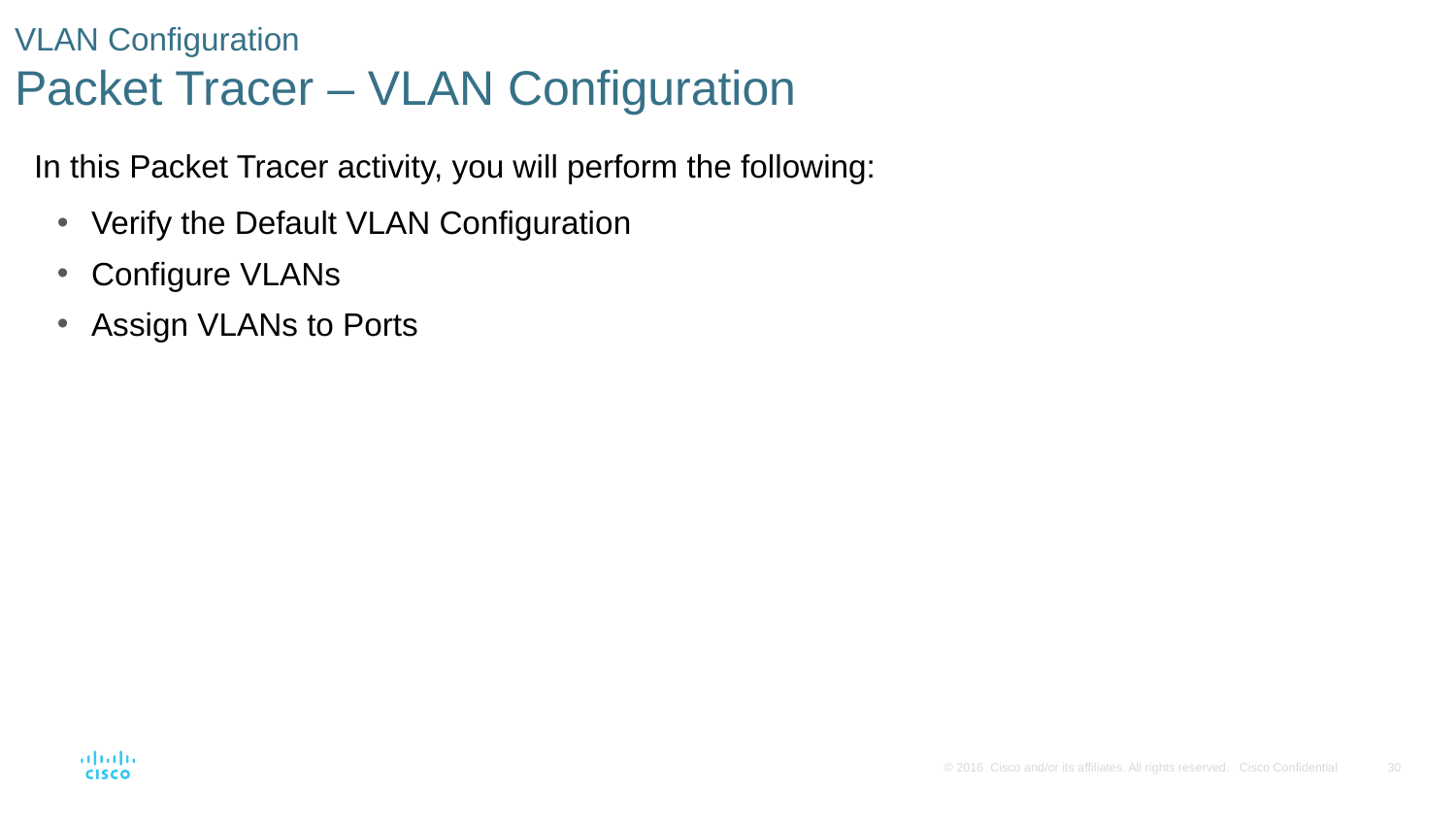

# VLAN Configuration Packet Tracer – VLAN Configuration
In this Packet Tracer activity, you will perform the following:
Verify the Default VLAN Configuration
Configure VLANs
Assign VLANs to Ports